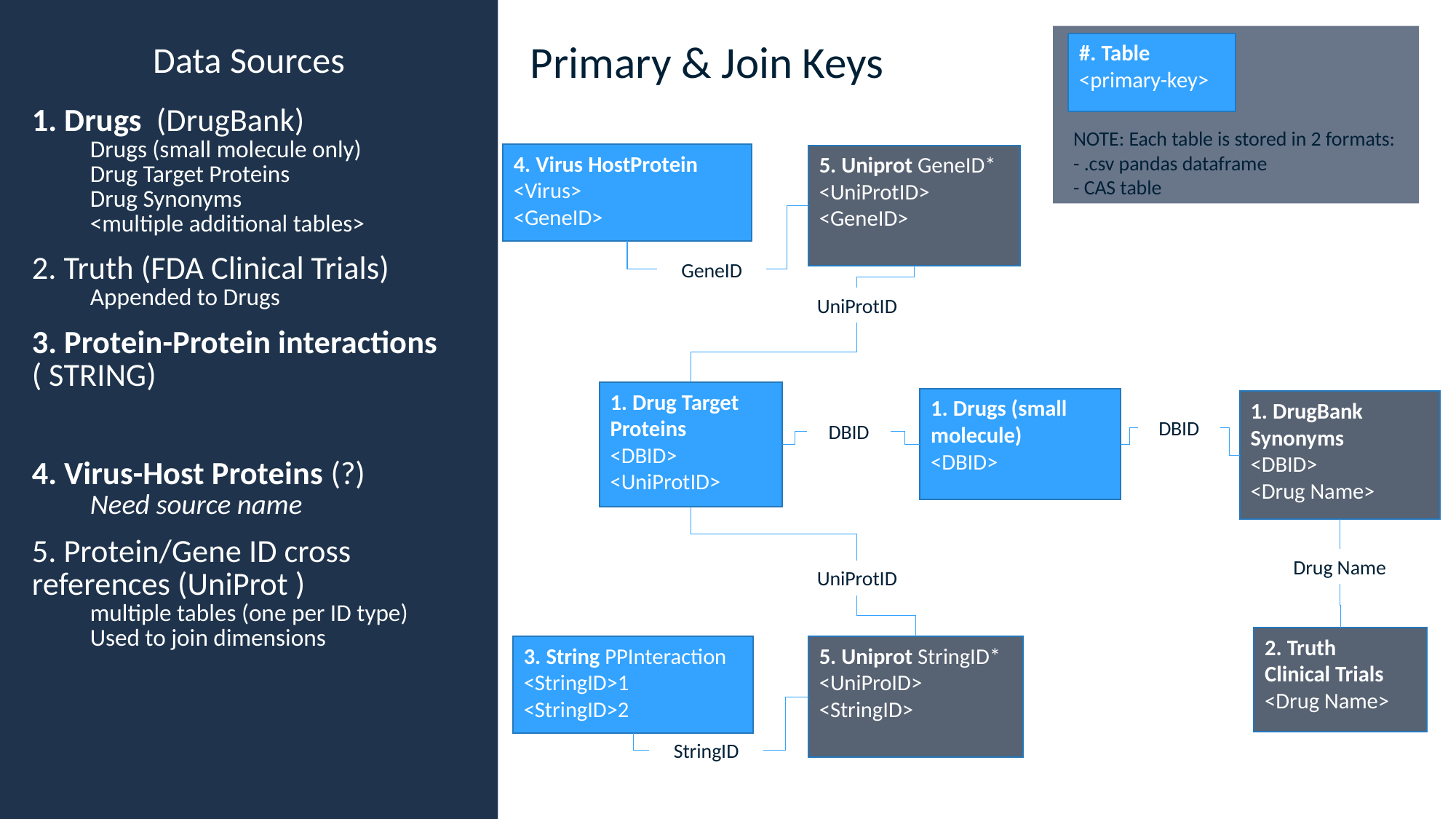

Primary & Join Keys
#. Table
<primary-key>
# Data Sources
1. Drugs  (DrugBank)
Drugs (small molecule only)
Drug Target Proteins
Drug Synonyms
<multiple additional tables>
2. Truth (FDA Clinical Trials)
Appended to Drugs
3. Protein-Protein interactions ( STRING)

4. Virus-Host Proteins (?)
Need source name
5. Protein/Gene ID cross references (UniProt )
multiple tables (one per ID type)
Used to join dimensions
NOTE: Each table is stored in 2 formats:
- .csv pandas dataframe
- CAS table
4. Virus HostProtein
<Virus>
<GeneID>
5. Uniprot GeneID*
<UniProtID>
<GeneID>
GeneID
UniProtID
1. Drug Target Proteins
<DBID>
<UniProtID>
1. Drugs (small molecule)
<DBID>
1. DrugBank
Synonyms
<DBID>
<Drug Name>
DBID
DBID
Drug Name
UniProtID
2. Truth
Clinical Trials
<Drug Name>
3. String PPInteraction
<StringID>1
<StringID>2
5. Uniprot StringID*
<UniProID>
<StringID>
StringID